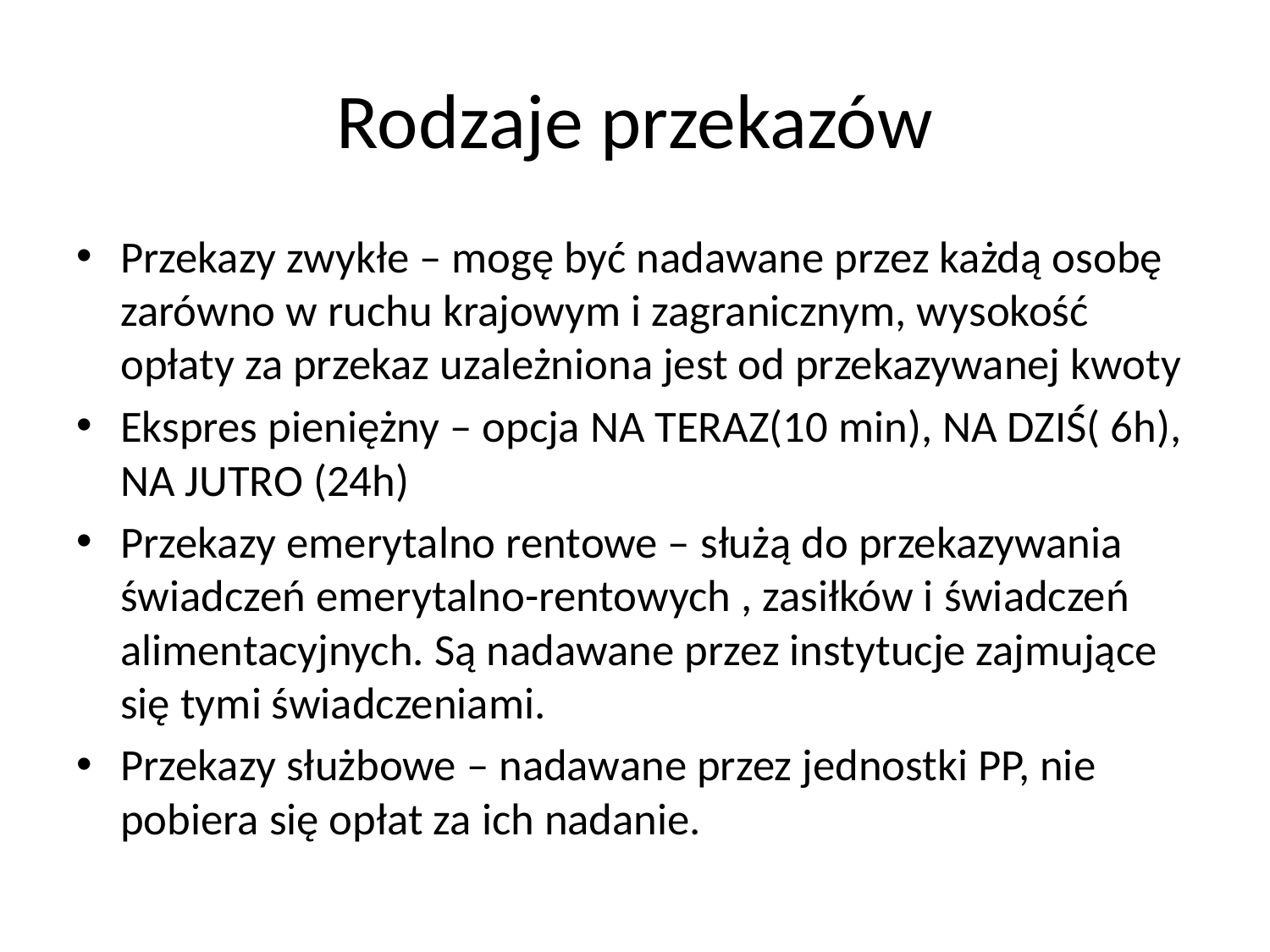

# Rodzaje przekazów
Przekazy zwykłe – mogę być nadawane przez każdą osobę zarówno w ruchu krajowym i zagranicznym, wysokość opłaty za przekaz uzależniona jest od przekazywanej kwoty
Ekspres pieniężny – opcja NA TERAZ(10 min), NA DZIŚ( 6h), NA JUTRO (24h)
Przekazy emerytalno rentowe – służą do przekazywania świadczeń emerytalno-rentowych , zasiłków i świadczeń alimentacyjnych. Są nadawane przez instytucje zajmujące się tymi świadczeniami.
Przekazy służbowe – nadawane przez jednostki PP, nie pobiera się opłat za ich nadanie.